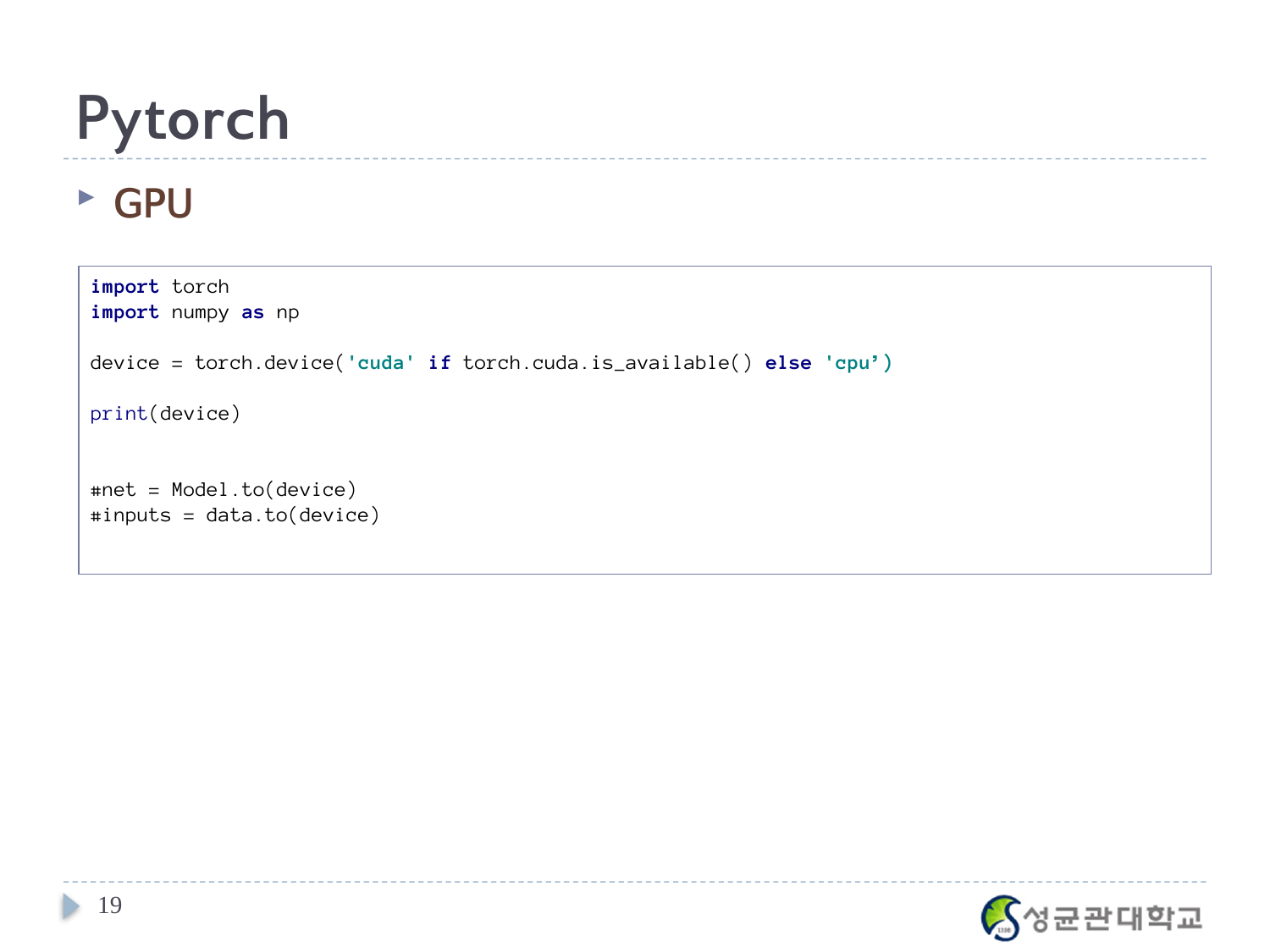

# Pytorch
GPU
import torch
import numpy as np

device = torch.device('cuda' if torch.cuda.is_available() else 'cpu’)
print(device)

#net = Model.to(device)
#inputs = data.to(device)

19